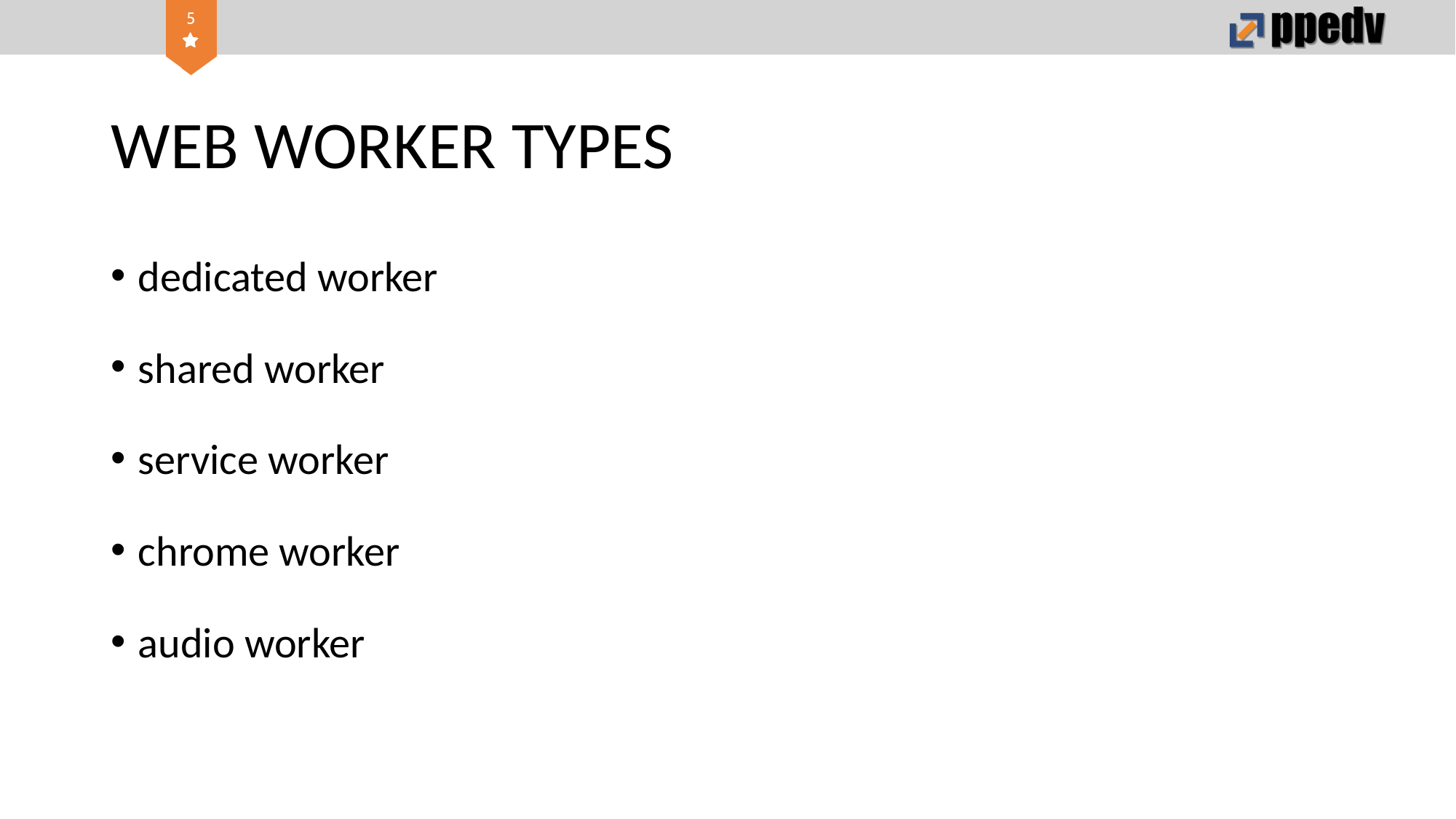

# WEB WORKER TYPES
dedicated worker
shared worker
service worker
chrome worker
audio worker